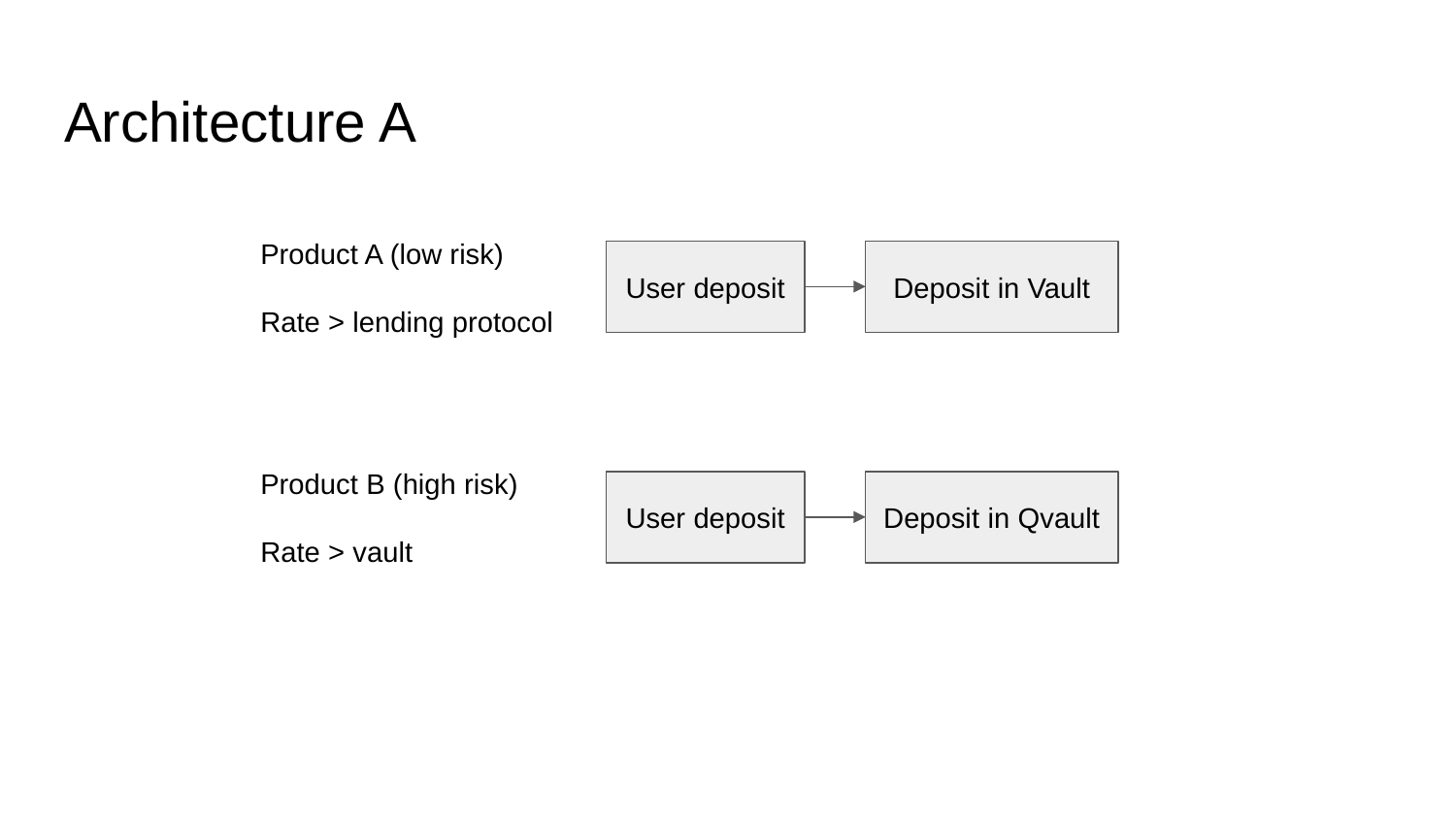

# Architecture A
Product A (low risk)

Rate > lending protocol
User deposit
Deposit in Vault
Product B (high risk)

Rate > vault
User deposit
Deposit in Qvault